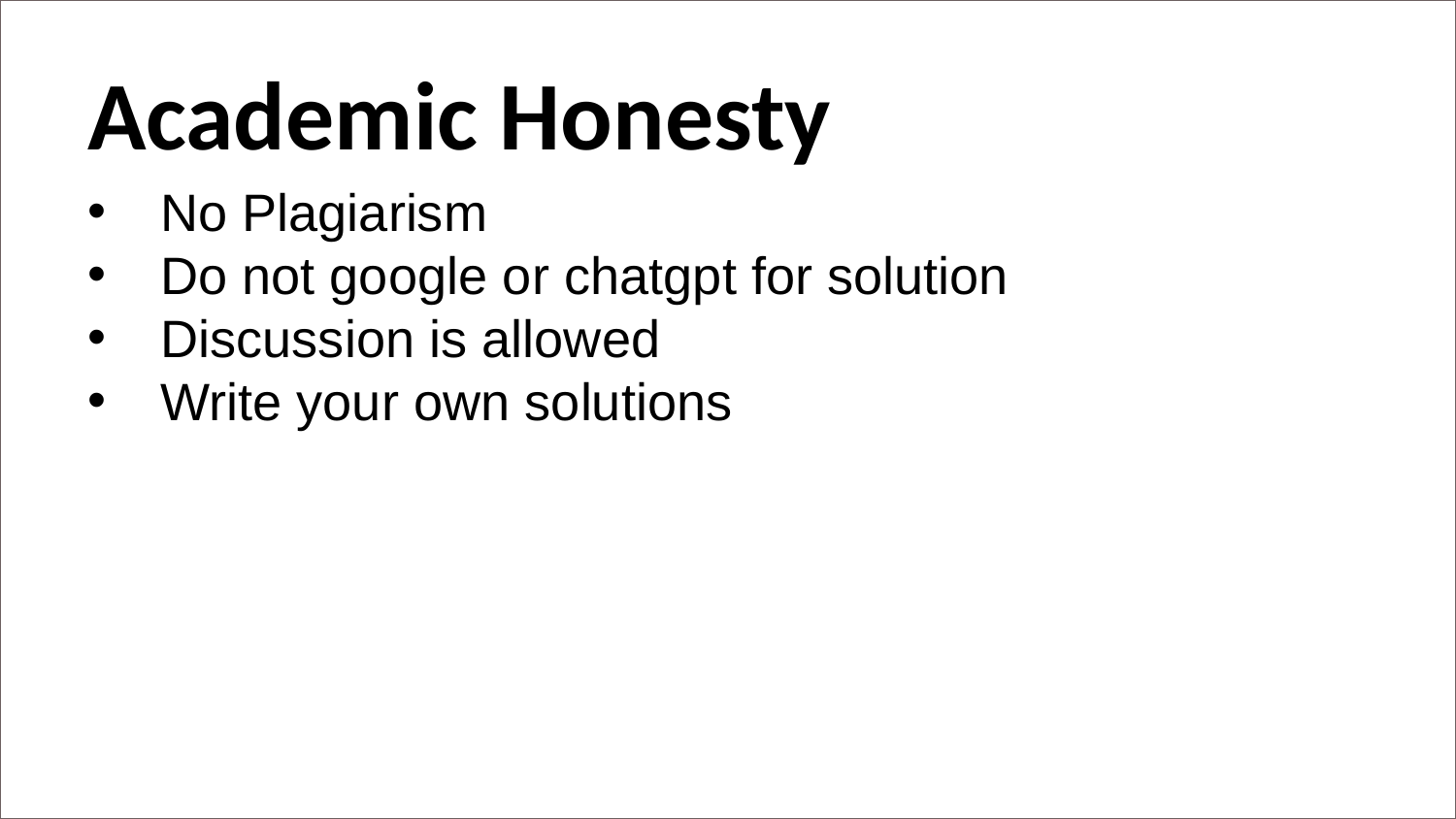

Academic Honesty
No Plagiarism
Do not google or chatgpt for solution
Discussion is allowed
Write your own solutions